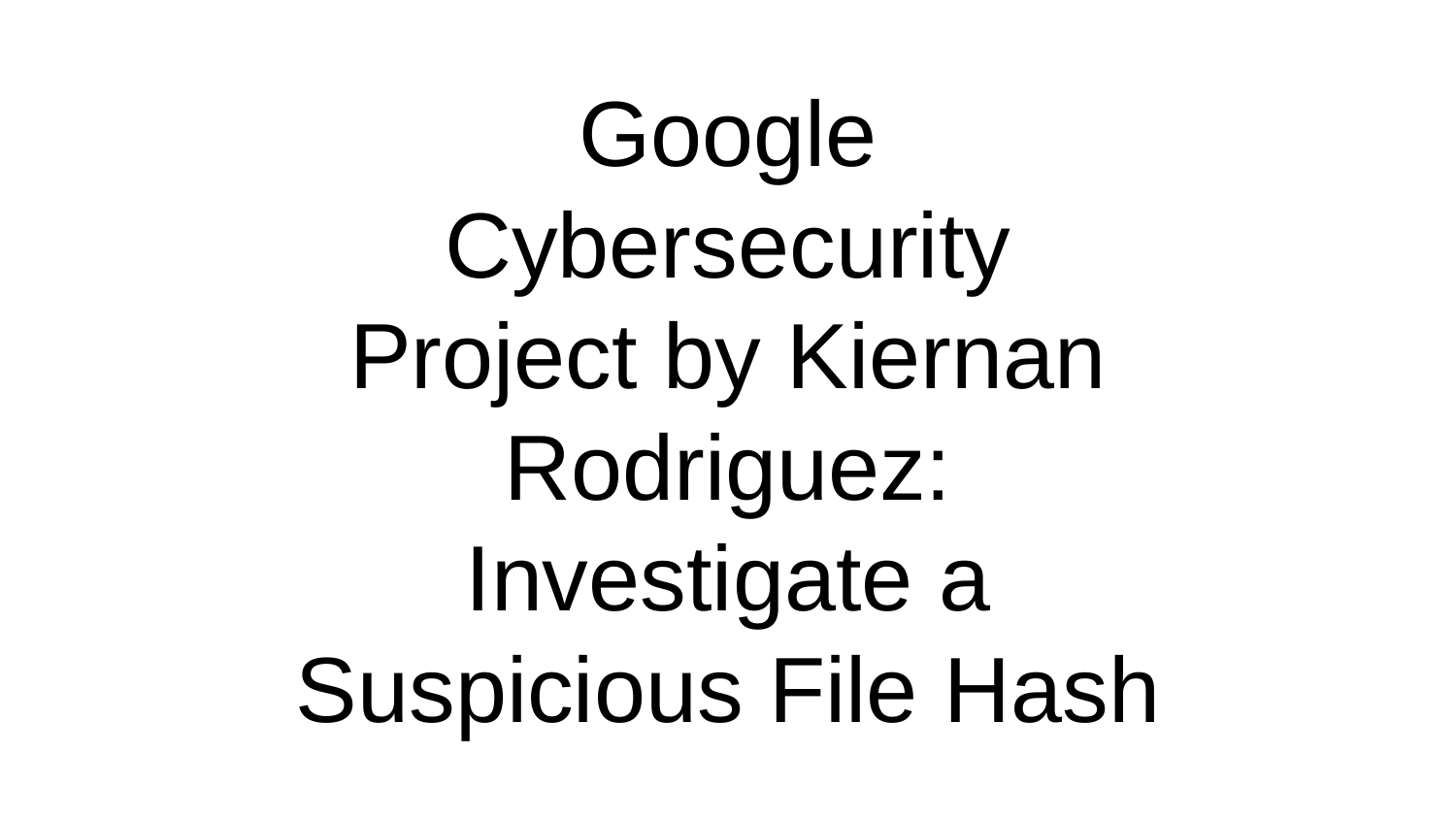

# Google Cybersecurity Project by Kiernan Rodriguez: Investigate a Suspicious File Hash